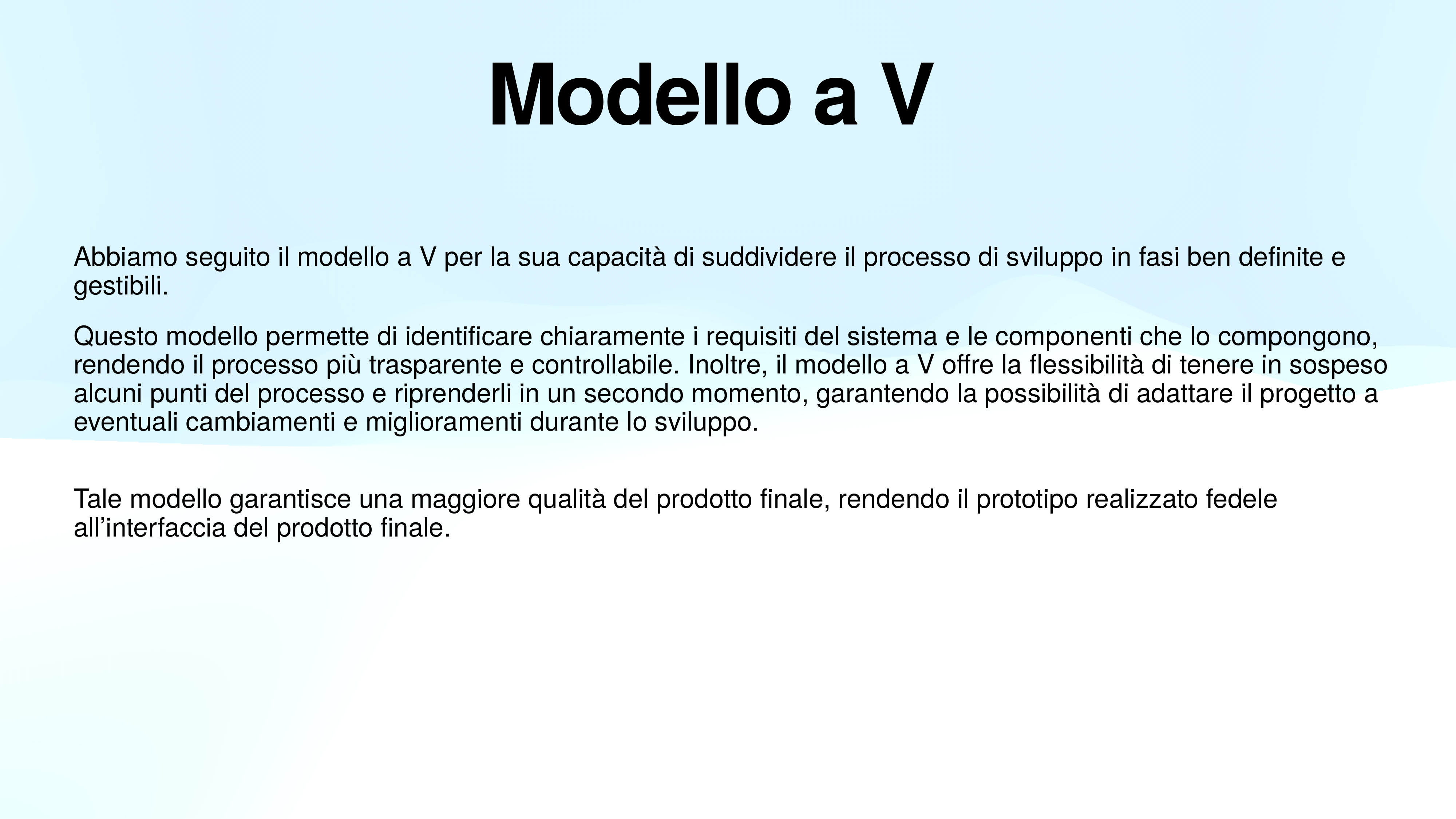

# Modello a V

Abbiamo seguito il modello a V per la sua capacità di suddividere il processo di sviluppo in fasi ben definite e gestibili.
Questo modello permette di identificare chiaramente i requisiti del sistema e le componenti che lo compongono, rendendo il processo più trasparente e controllabile. Inoltre, il modello a V offre la flessibilità di tenere in sospeso alcuni punti del processo e riprenderli in un secondo momento, garantendo la possibilità di adattare il progetto a eventuali cambiamenti e miglioramenti durante lo sviluppo.

Tale modello garantisce una maggiore qualità del prodotto finale, rendendo il prototipo realizzato fedele all’interfaccia del prodotto finale.